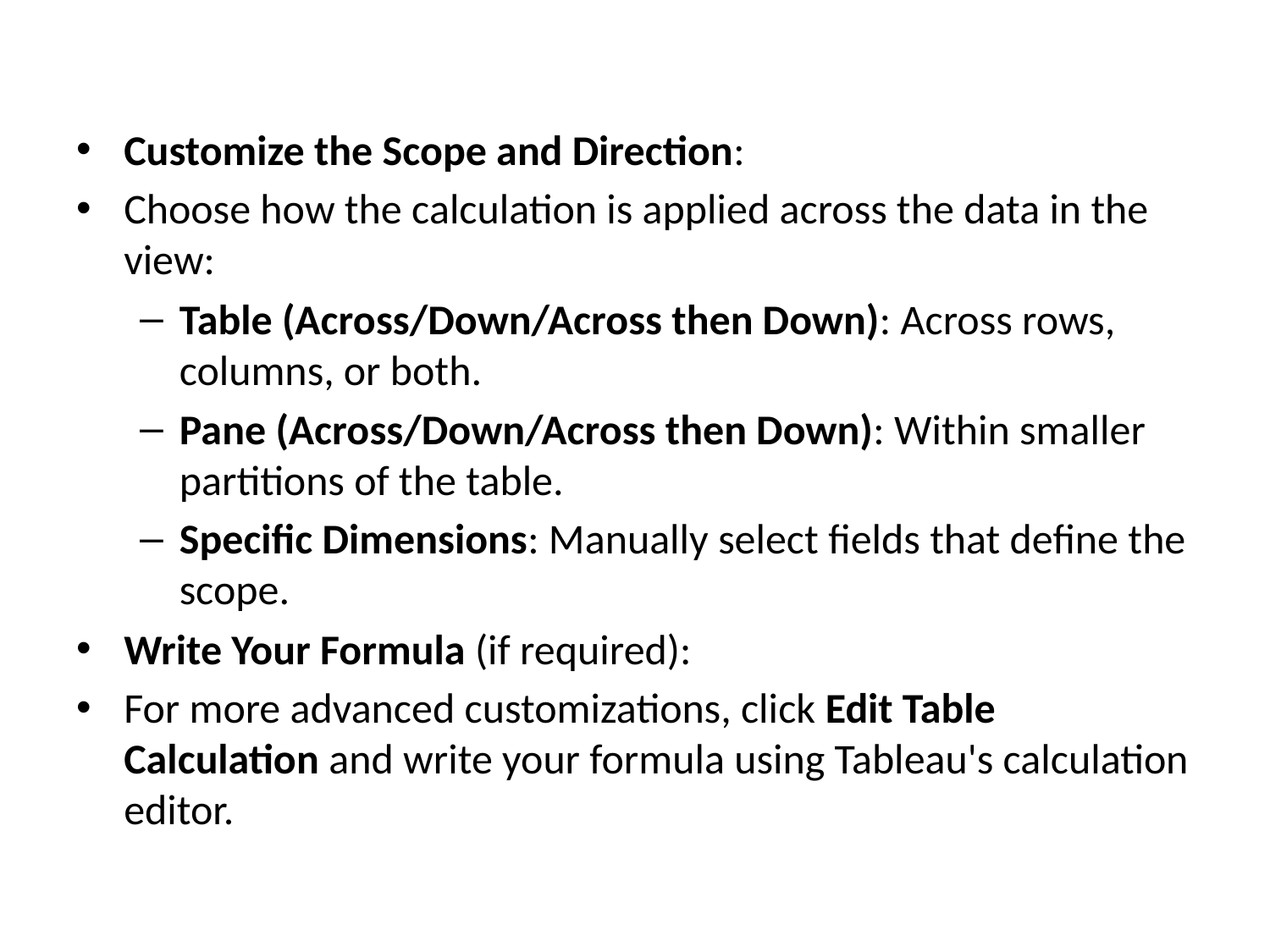

Customize the Scope and Direction:
Choose how the calculation is applied across the data in the view:
Table (Across/Down/Across then Down): Across rows, columns, or both.
Pane (Across/Down/Across then Down): Within smaller partitions of the table.
Specific Dimensions: Manually select fields that define the scope.
Write Your Formula (if required):
For more advanced customizations, click Edit Table Calculation and write your formula using Tableau's calculation editor.